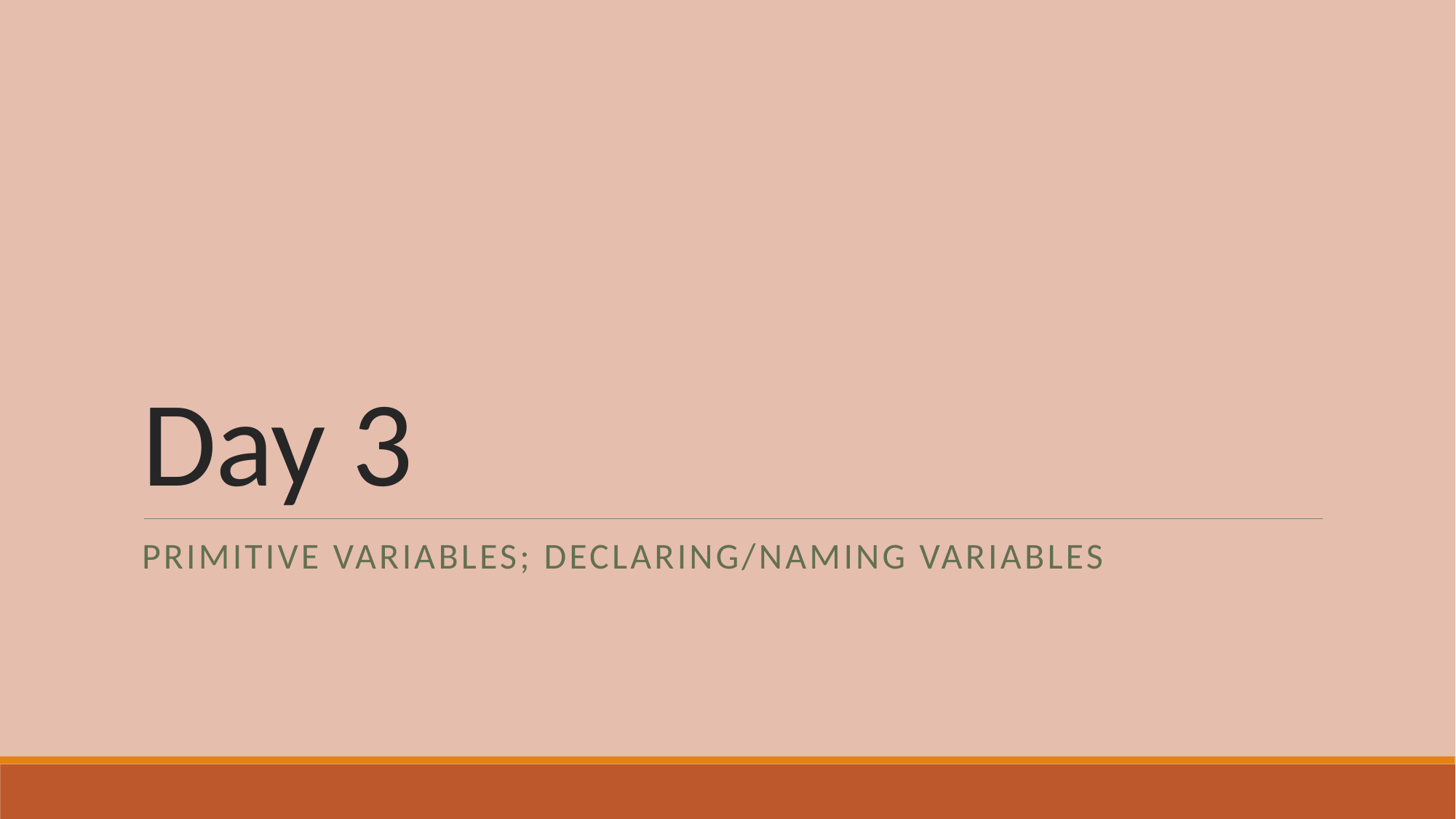

# Day 3
Primitive variables; declaring/naming variables